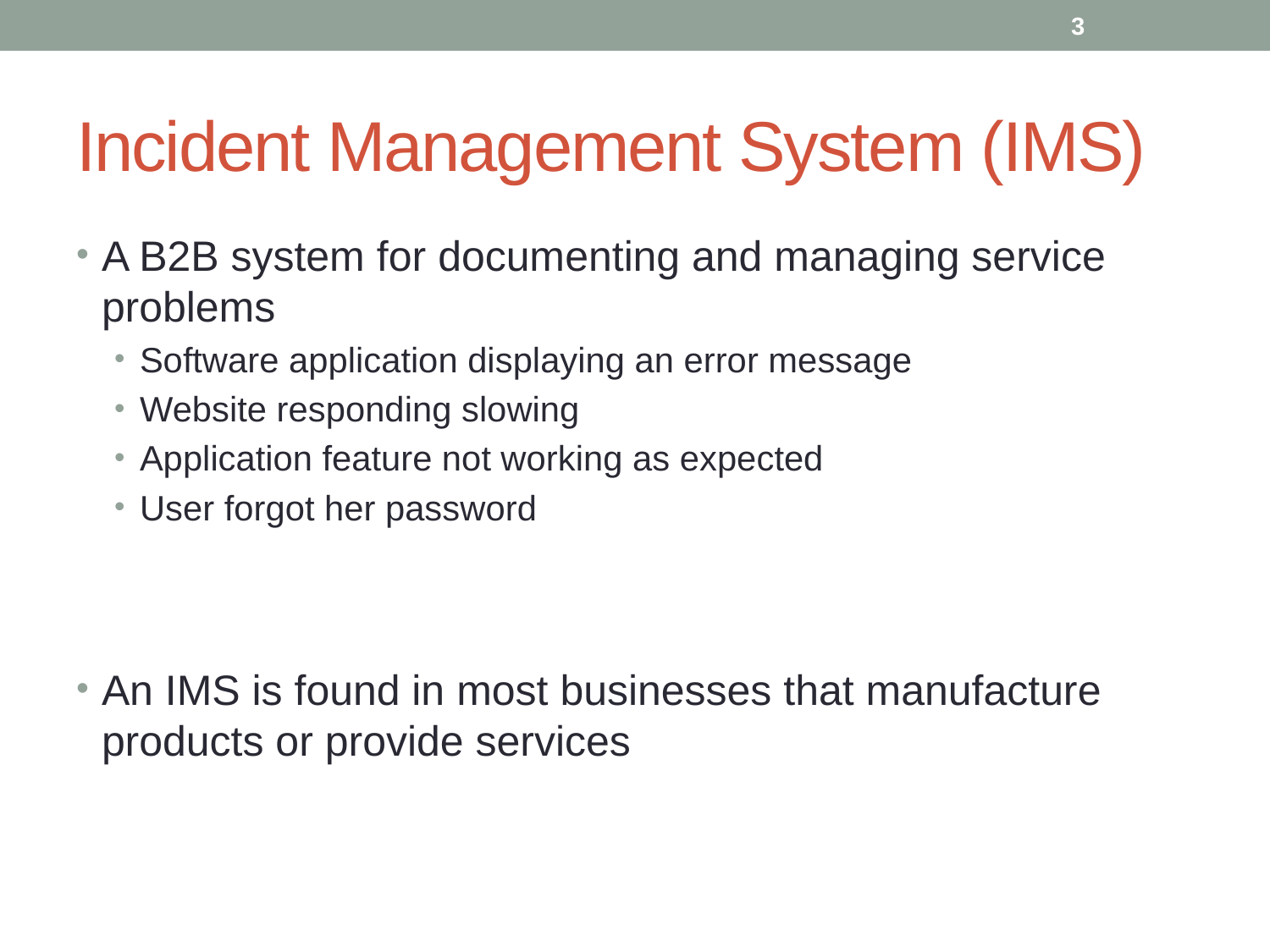

3
# Incident Management System (IMS)
A B2B system for documenting and managing service problems
Software application displaying an error message
Website responding slowing
Application feature not working as expected
User forgot her password

An IMS is found in most businesses that manufacture products or provide services